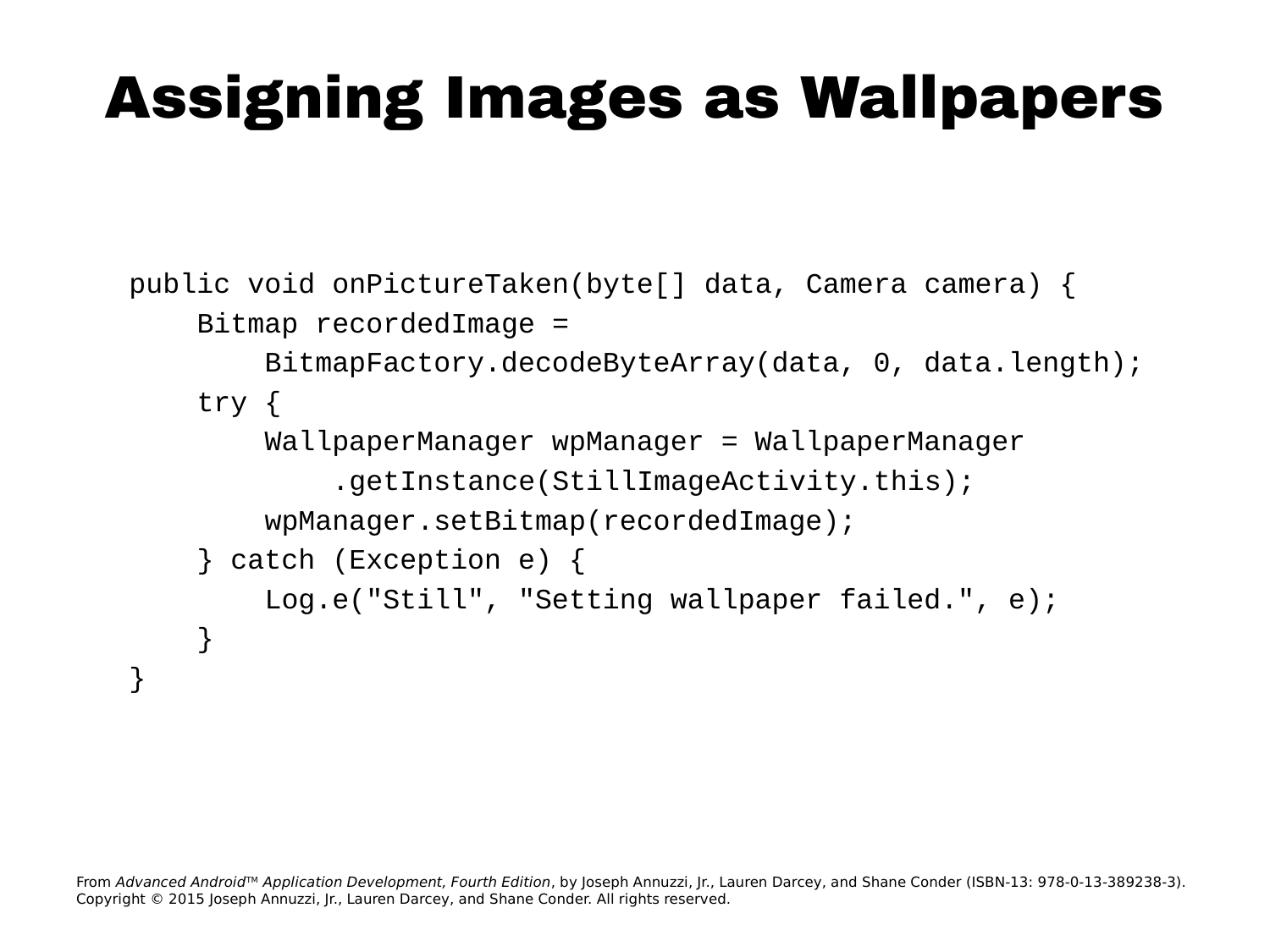

# Assigning Images as Wallpapers

public void onPictureTaken(byte[] data, Camera camera) {
    Bitmap recordedImage =
        BitmapFactory.decodeByteArray(data, 0, data.length);
    try {
        WallpaperManager wpManager = WallpaperManager
            .getInstance(StillImageActivity.this);
        wpManager.setBitmap(recordedImage);
    } catch (Exception e) {
        Log.e("Still", "Setting wallpaper failed.", e);
    }
}

From Advanced AndroidTM Application Development, Fourth Edition, by Joseph Annuzzi, Jr., Lauren Darcey, and Shane Conder (ISBN-13: 978-0-13-389238-3). Copyright © 2015 Joseph Annuzzi, Jr., Lauren Darcey, and Shane Conder. All rights reserved.